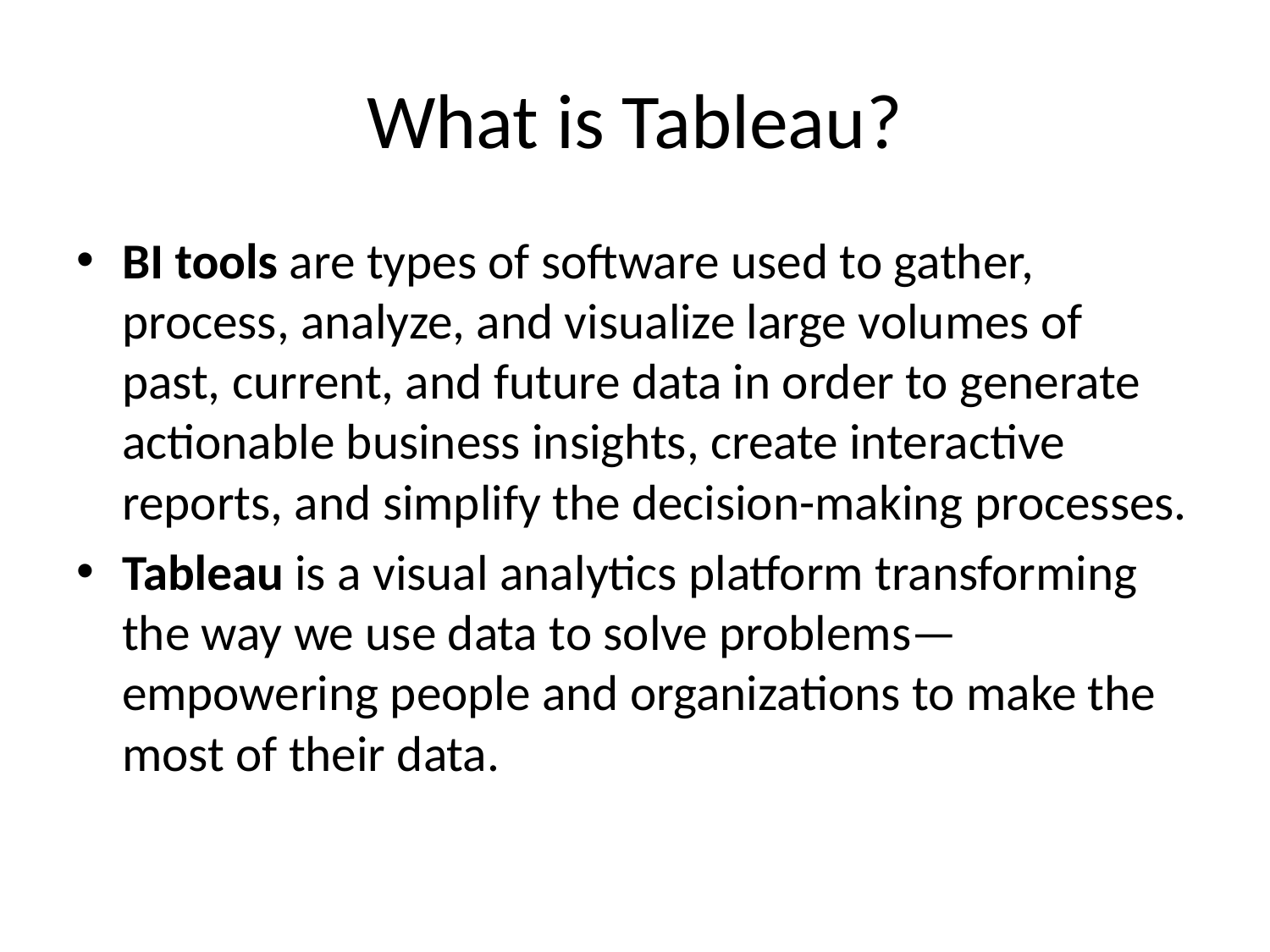

# What is Tableau?
BI tools are types of software used to gather, process, analyze, and visualize large volumes of past, current, and future data in order to generate actionable business insights, create interactive reports, and simplify the decision-making processes.
Tableau is a visual analytics platform transforming the way we use data to solve problems—empowering people and organizations to make the most of their data.